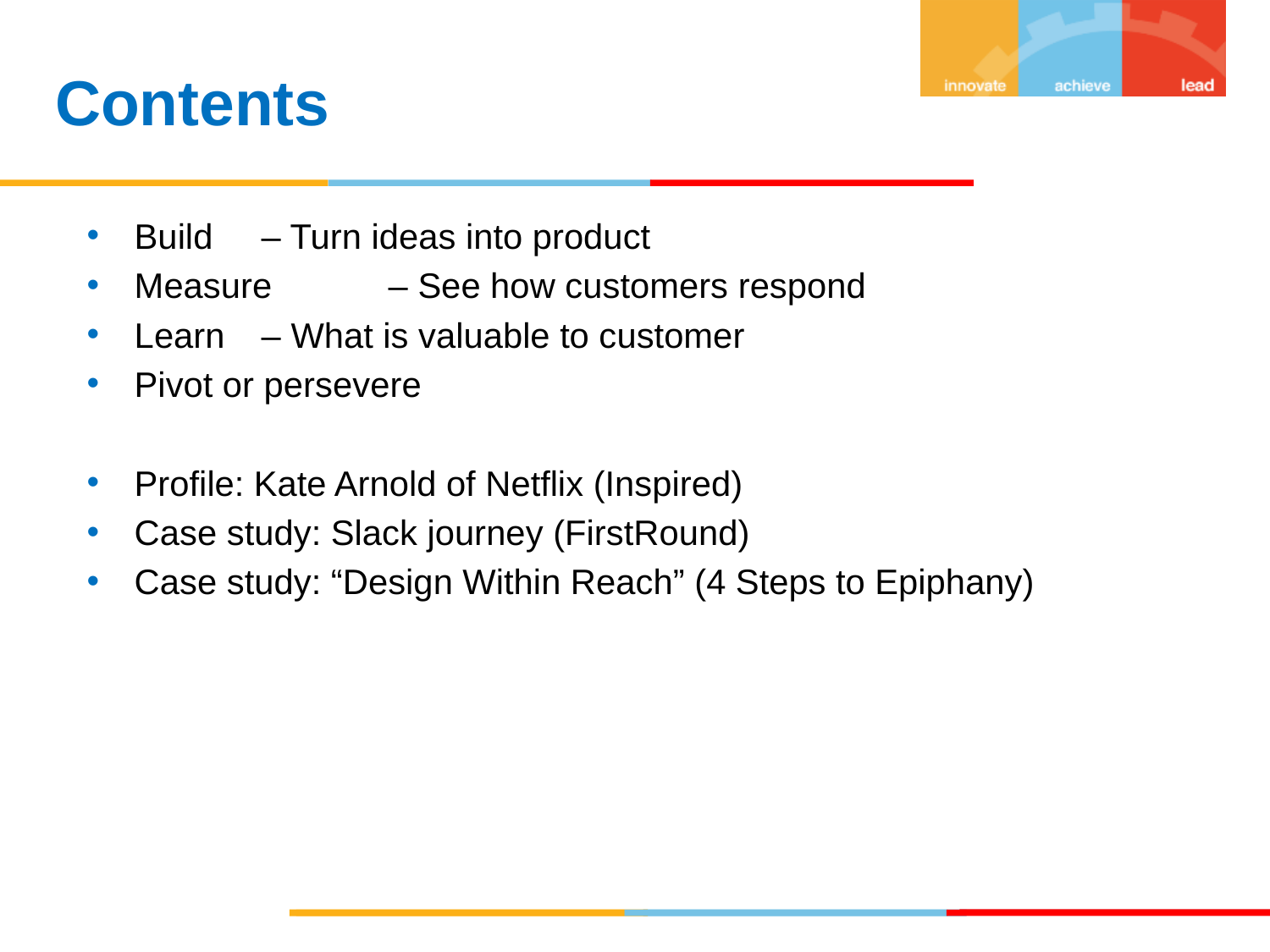

Contents
Build 	– Turn ideas into product
Measure 	– See how customers respond
Learn 	– What is valuable to customer
Pivot or persevere

Profile: Kate Arnold of Netflix (Inspired)
Case study: Slack journey (FirstRound)
Case study: “Design Within Reach” (4 Steps to Epiphany)